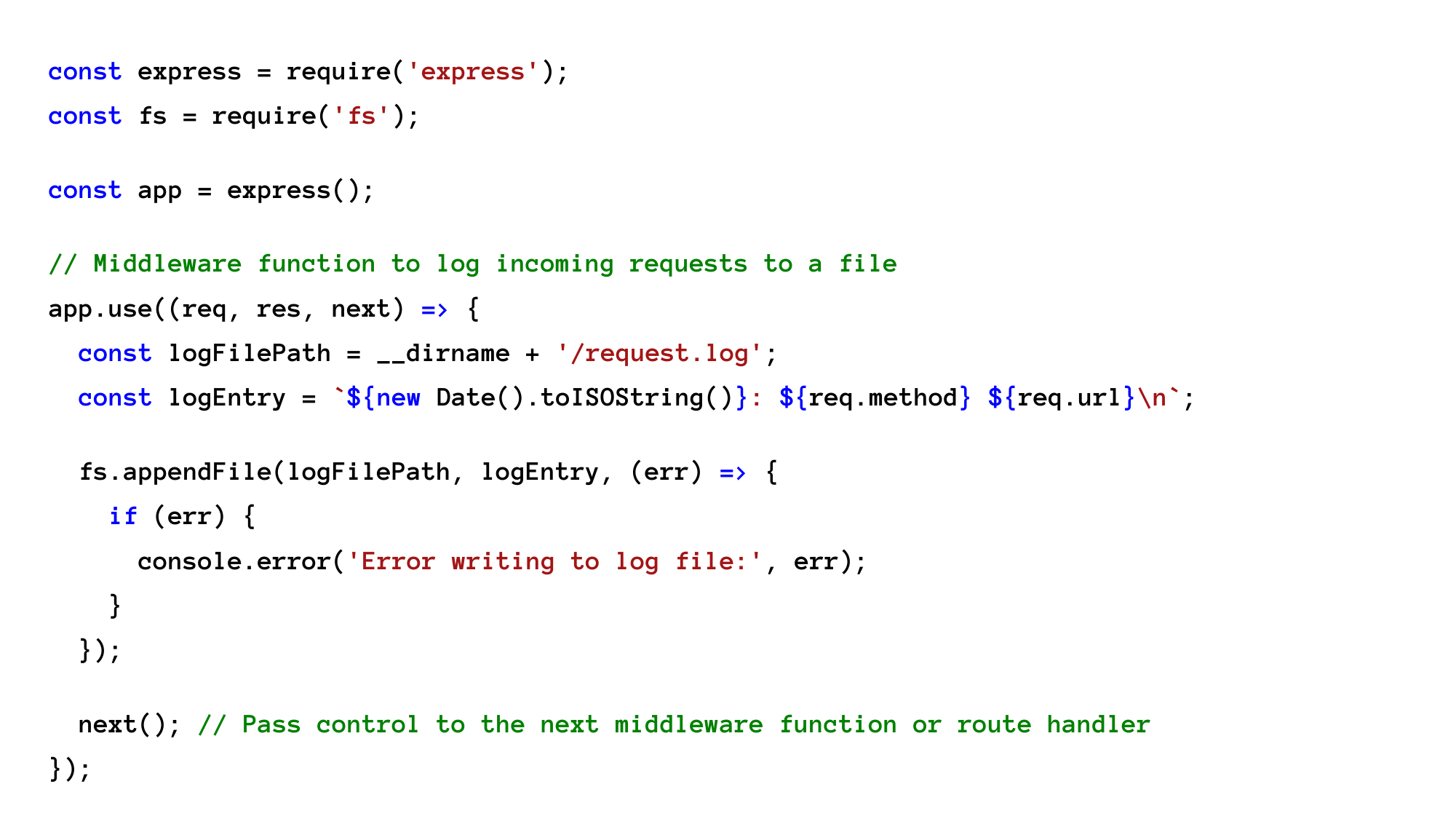

const express = require('express');
const fs = require('fs');
const app = express();
// Middleware function to log incoming requests to a file
app.use((req, res, next) => {
  const logFilePath = __dirname + '/request.log';
  const logEntry = `${new Date().toISOString()}: ${req.method} ${req.url}\n`;
  fs.appendFile(logFilePath, logEntry, (err) => {
    if (err) {
      console.error('Error writing to log file:', err);
    }
  });
  next(); // Pass control to the next middleware function or route handler
});